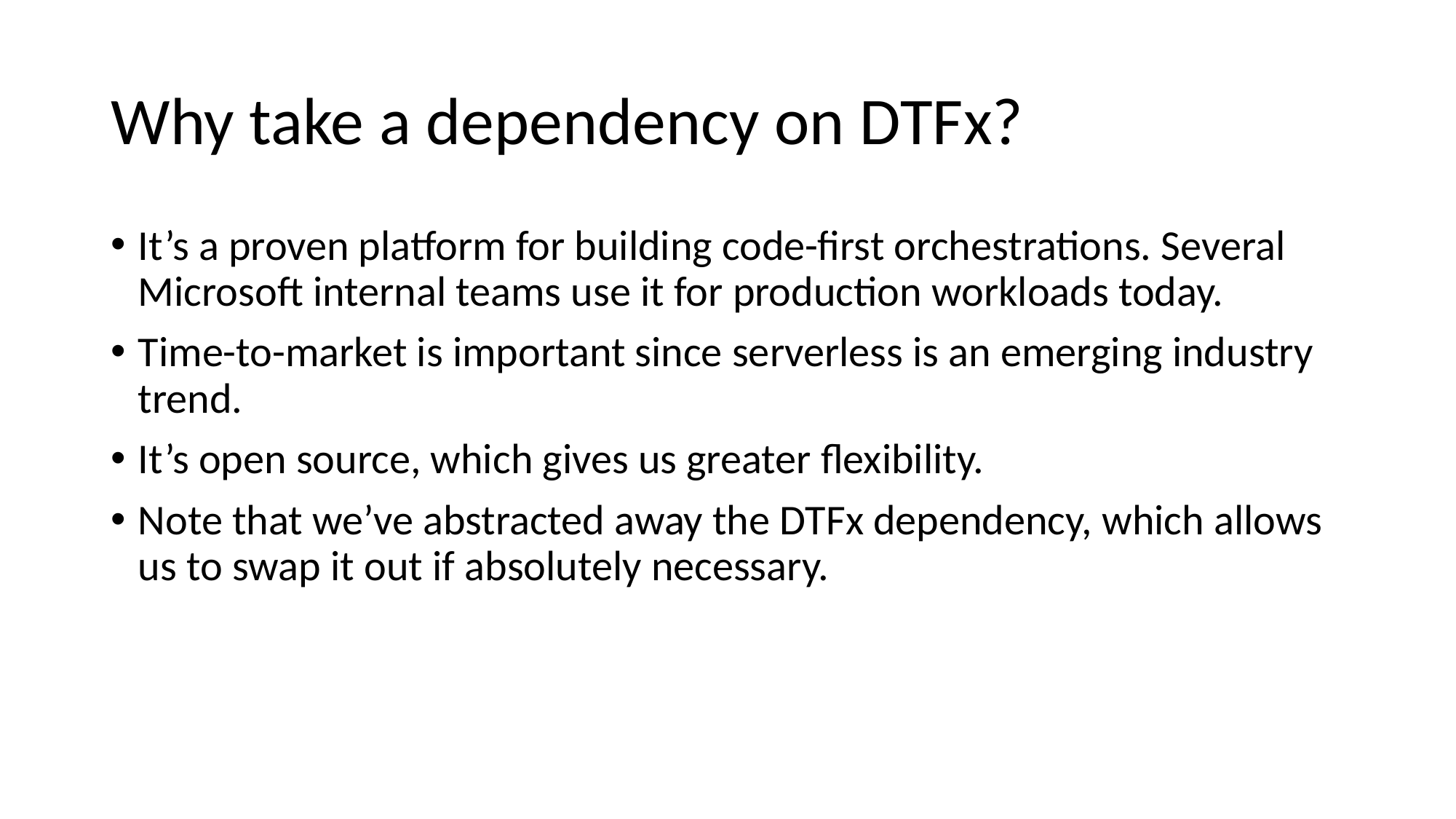

# Why take a dependency on DTFx?
It’s a proven platform for building code-first orchestrations. Several Microsoft internal teams use it for production workloads today.
Time-to-market is important since serverless is an emerging industry trend.
It’s open source, which gives us greater flexibility.
Note that we’ve abstracted away the DTFx dependency, which allows us to swap it out if absolutely necessary.